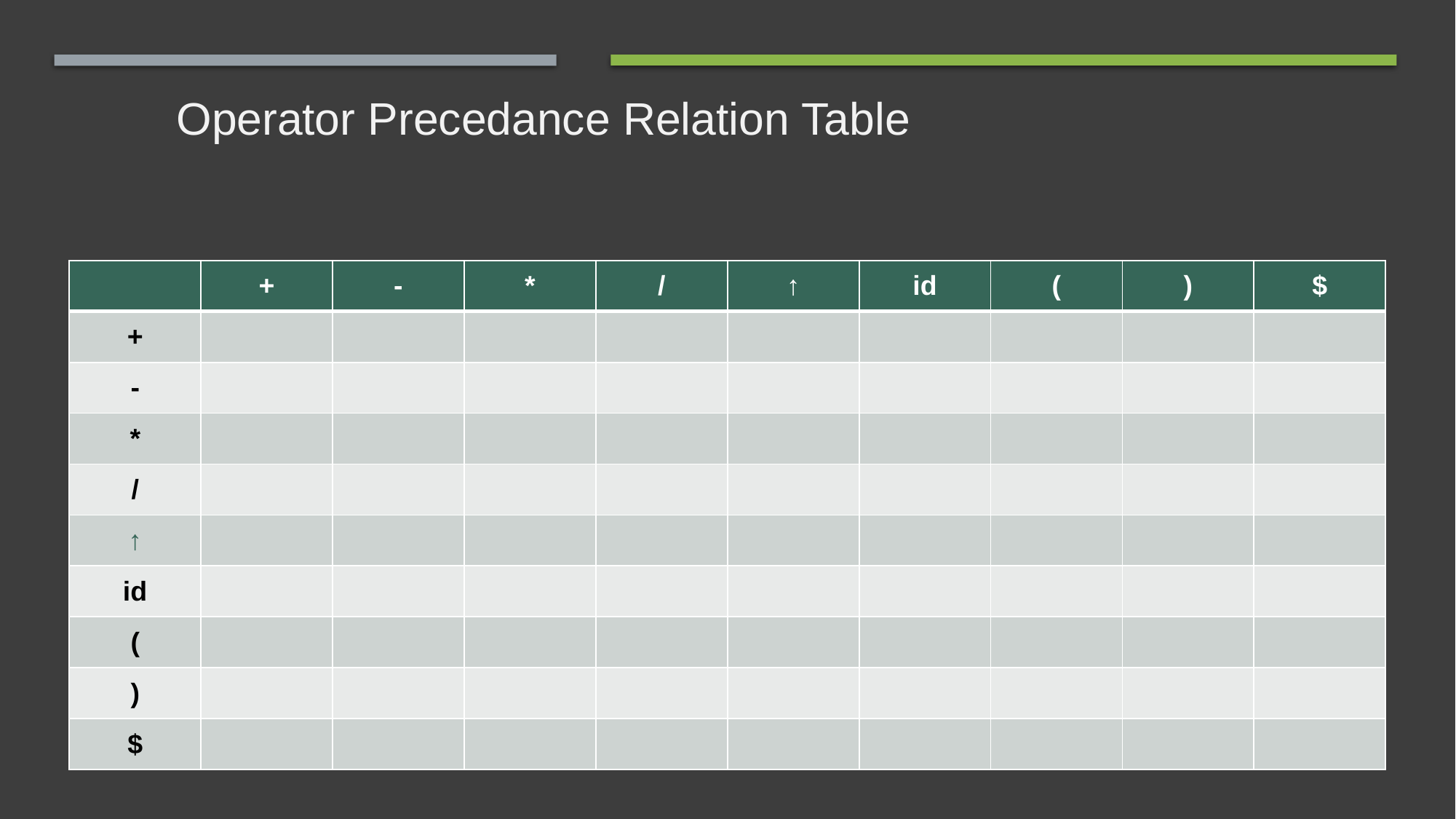

# Operator Precedance Relation Table
|  | + | - | \* | / | ↑ | id | ( | ) | $ |
| --- | --- | --- | --- | --- | --- | --- | --- | --- | --- |
| + |  |  |  |  |  |  |  |  |  |
| - |  |  |  |  |  |  |  |  |  |
| \* |  |  |  |  |  |  |  |  |  |
| / |  |  |  |  |  |  |  |  |  |
| ↑ |  |  |  |  |  |  |  |  |  |
| id |  |  |  |  |  |  |  |  |  |
| ( |  |  |  |  |  |  |  |  |  |
| ) |  |  |  |  |  |  |  |  |  |
| $ |  |  |  |  |  |  |  |  |  |